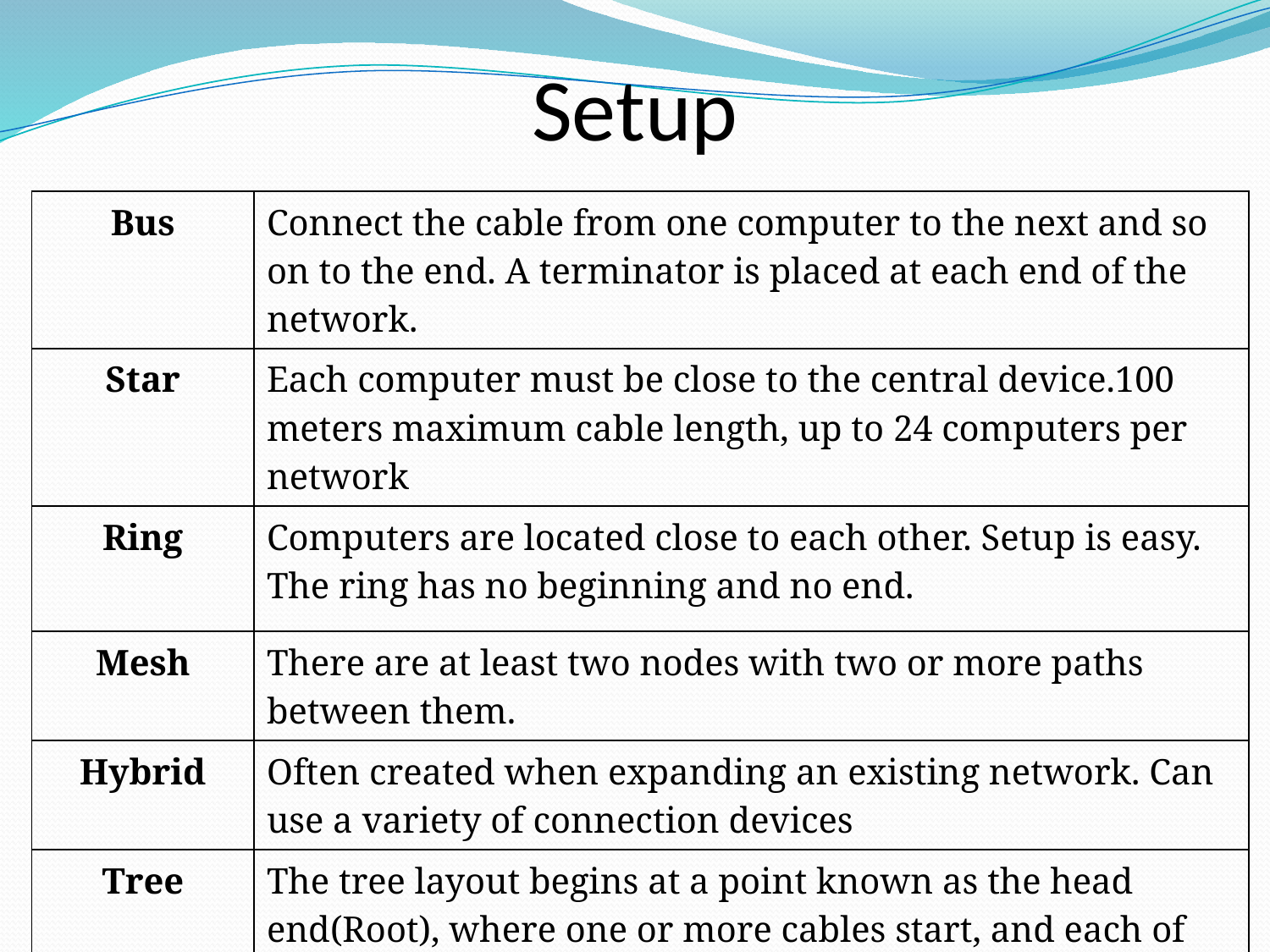

# Setup
| Bus | Connect the cable from one computer to the next and so on to the end. A terminator is placed at each end of the network. |
| --- | --- |
| Star | Each computer must be close to the central device.100 meters maximum cable length, up to 24 computers per network |
| Ring | Computers are located close to each other. Setup is easy. The ring has no beginning and no end. |
| Mesh | There are at least two nodes with two or more paths between them. |
| Hybrid | Often created when expanding an existing network. Can use a variety of connection devices |
| Tree | The tree layout begins at a point known as the head end(Root), where one or more cables start, and each of these may have branches. The branches in turn may have additional branches to allow quite complex layouts |